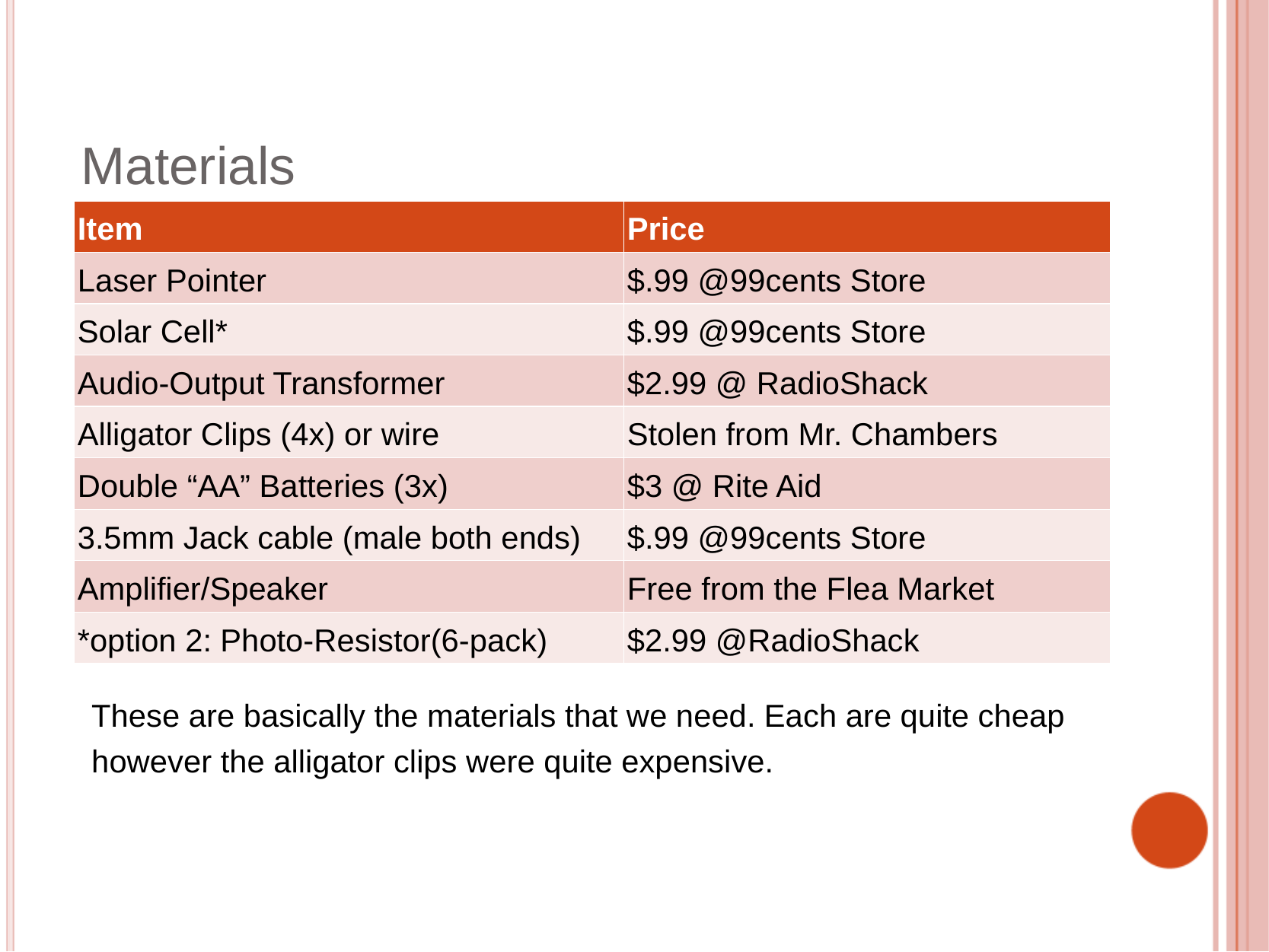

# Materials
| Item | Price |
| --- | --- |
| Laser Pointer | $.99 @99cents Store |
| Solar Cell\* | $.99 @99cents Store |
| Audio-Output Transformer | $2.99 @ RadioShack |
| Alligator Clips (4x) or wire | Stolen from Mr. Chambers |
| Double “AA” Batteries (3x) | $3 @ Rite Aid |
| 3.5mm Jack cable (male both ends) | $.99 @99cents Store |
| Amplifier/Speaker | Free from the Flea Market |
| \*option 2: Photo-Resistor(6-pack) | $2.99 @RadioShack |
These are basically the materials that we need. Each are quite cheap however the alligator clips were quite expensive.